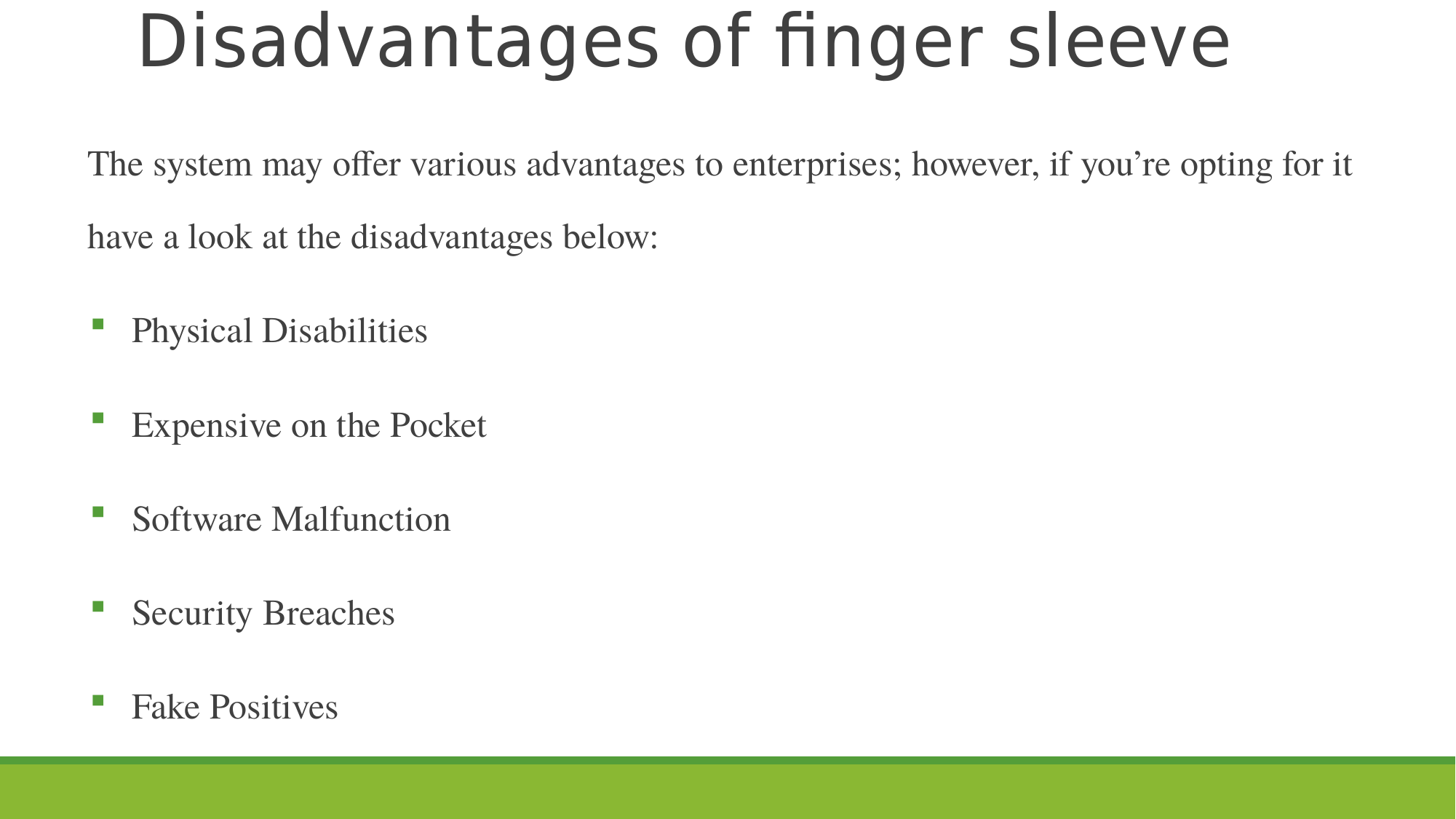

# Disadvantages of finger sleeve
The system may offer various advantages to enterprises; however, if you’re opting for it have a look at the disadvantages below:
Physical Disabilities
Expensive on the Pocket
Software Malfunction
Security Breaches
Fake Positives